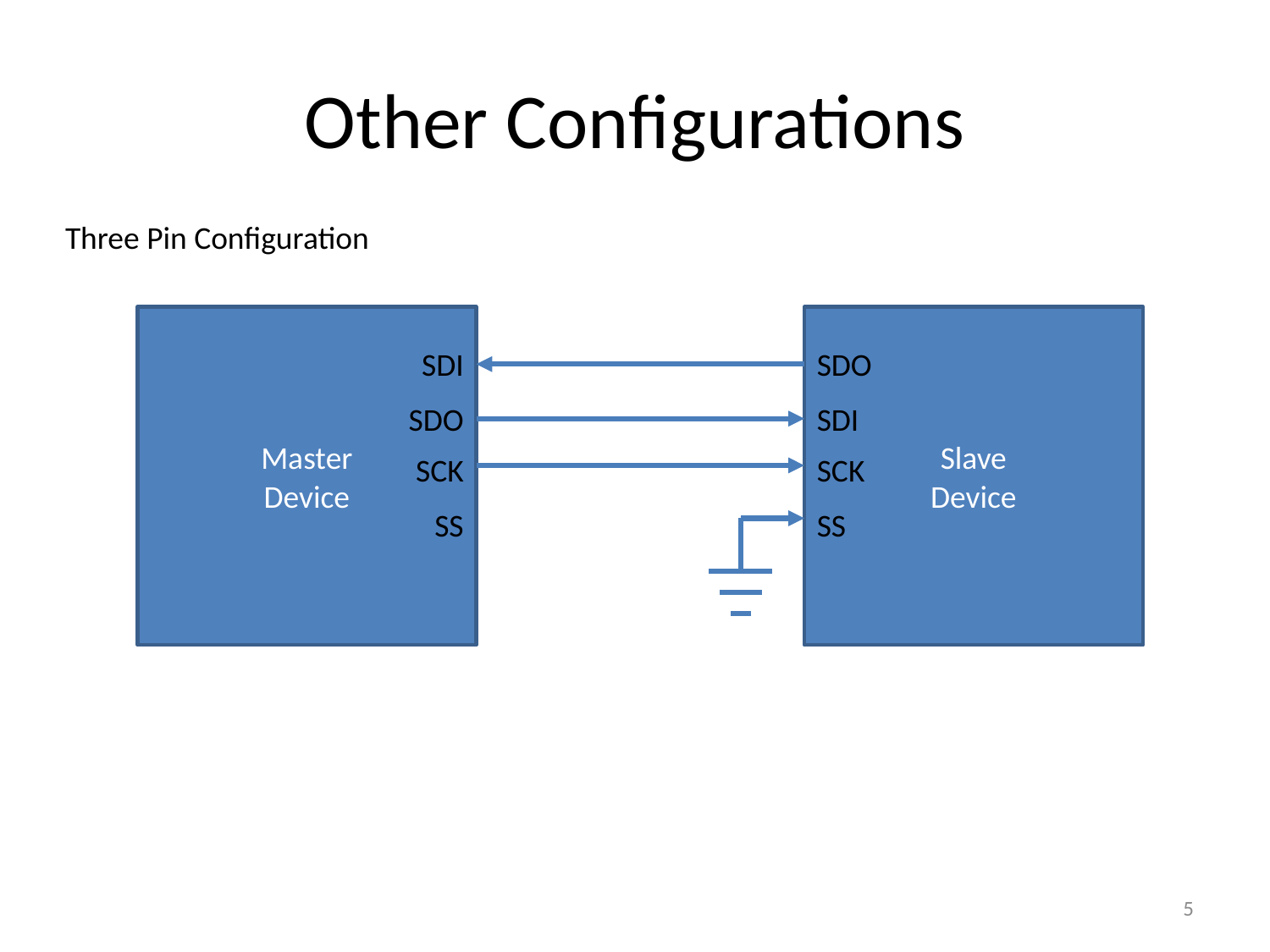

# Other Configurations
Three Pin Configuration
Master
Device
Slave
Device
SDI
SDO
SDO
SDI
SCK
SCK
SS
SS
5